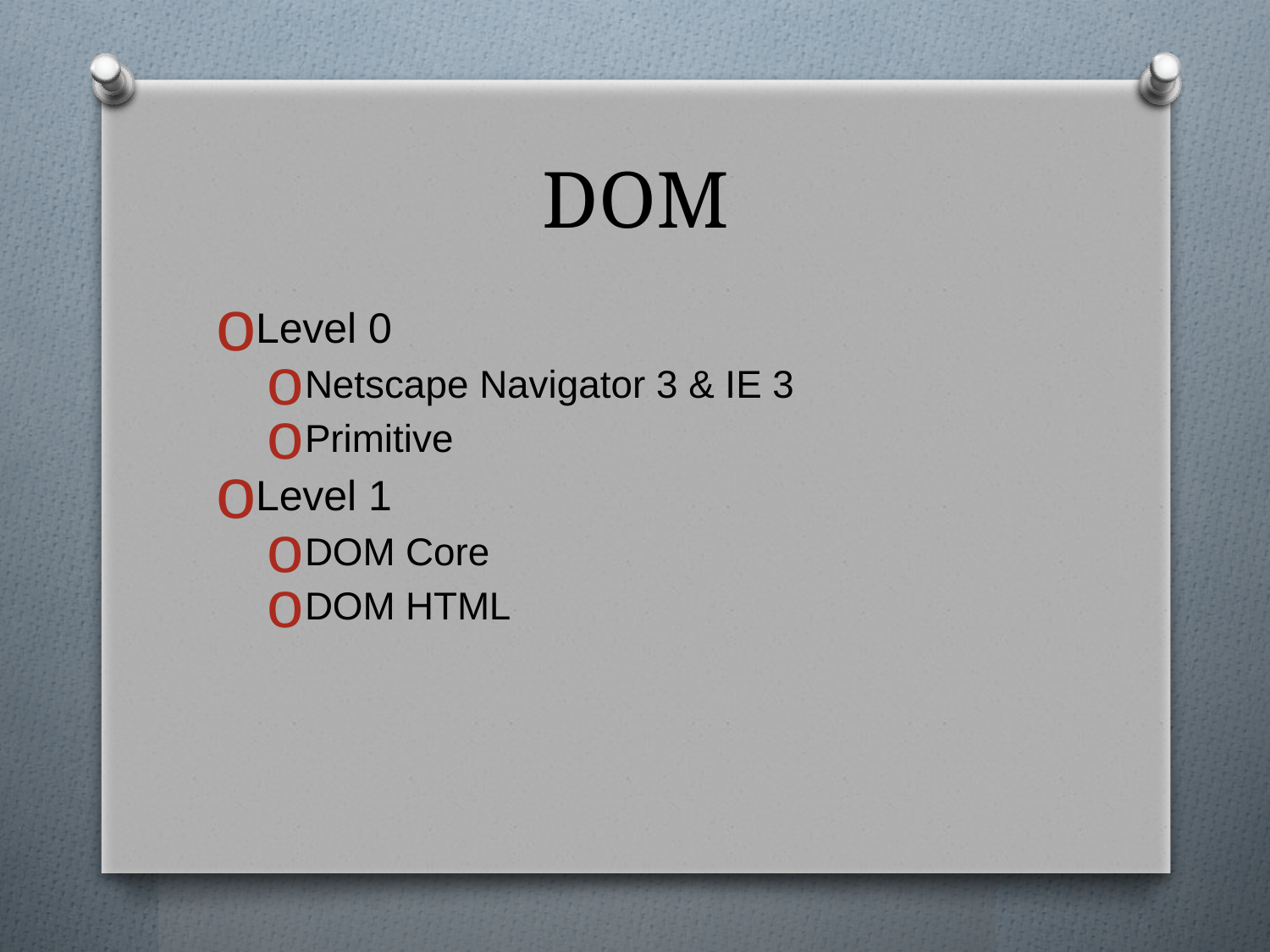

# DOM
Level 0
Netscape Navigator 3 & IE 3
Primitive
Level 1
DOM Core
DOM HTML